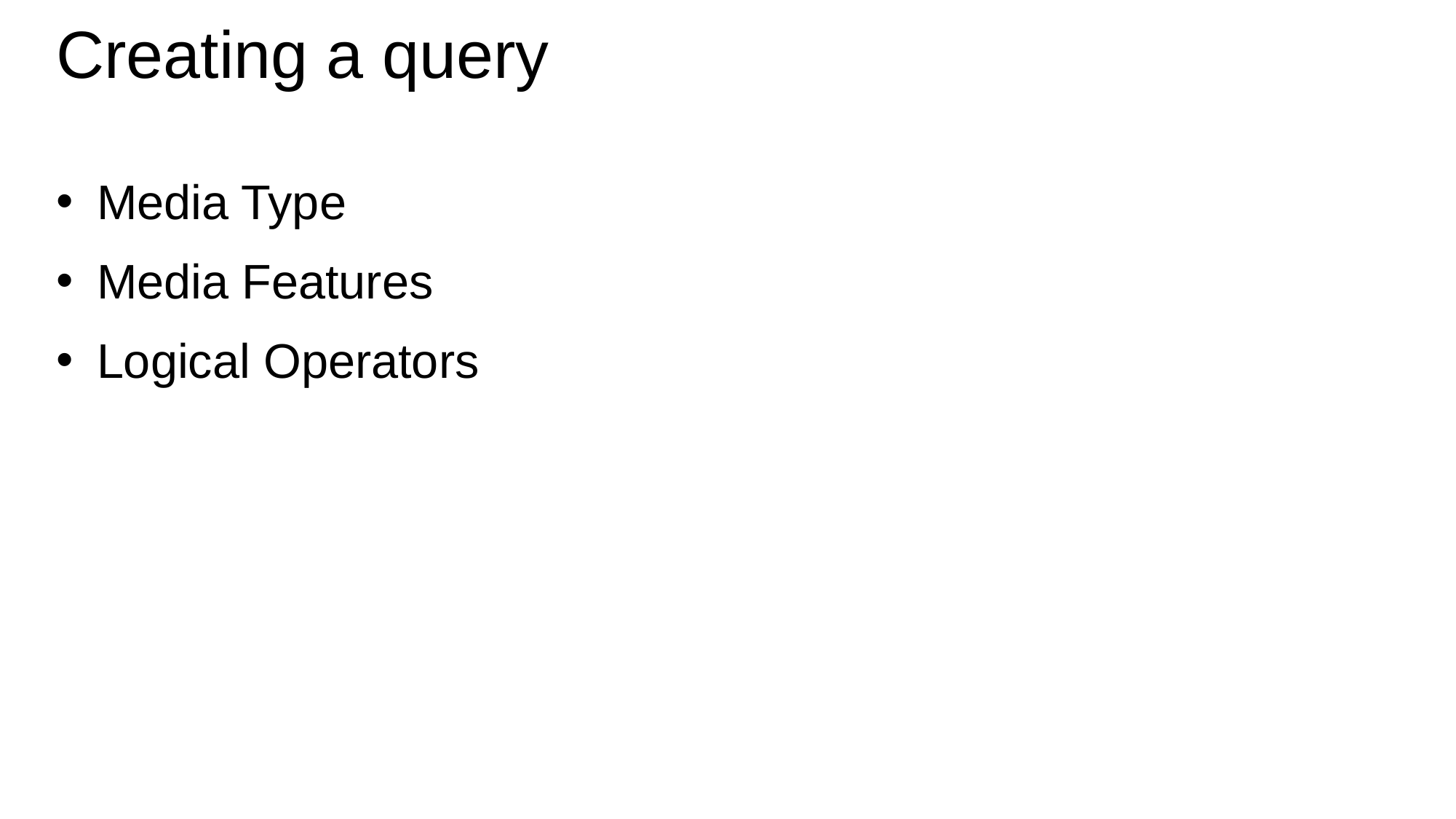

# Creating a query
Media Type
Media Features
Logical Operators